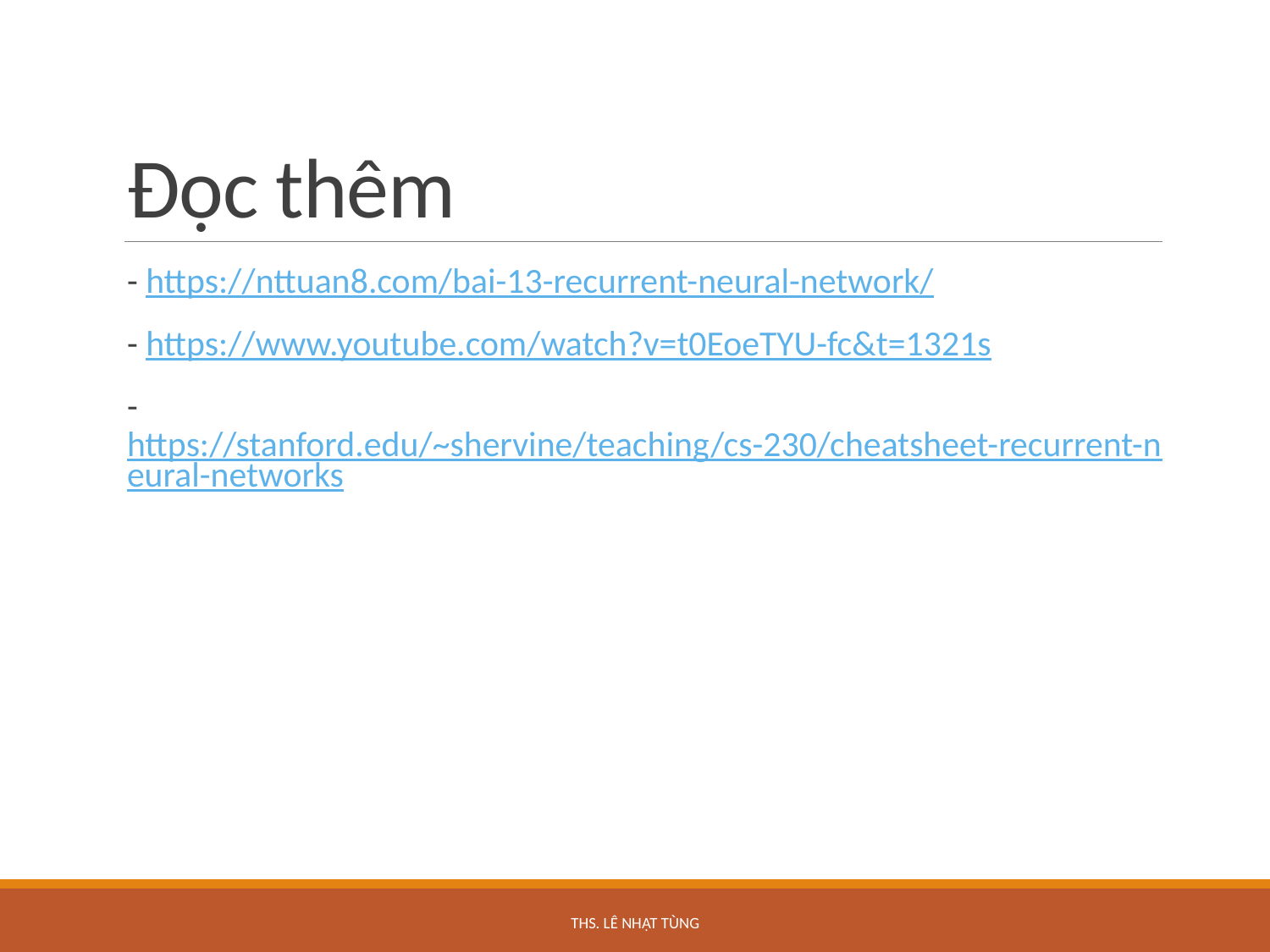

# Đọc thêm
- https://nttuan8.com/bai-13-recurrent-neural-network/
- https://www.youtube.com/watch?v=t0EoeTYU-fc&t=1321s
- https://stanford.edu/~shervine/teaching/cs-230/cheatsheet-recurrent-neural-networks

ThS. Lê Nhật Tùng